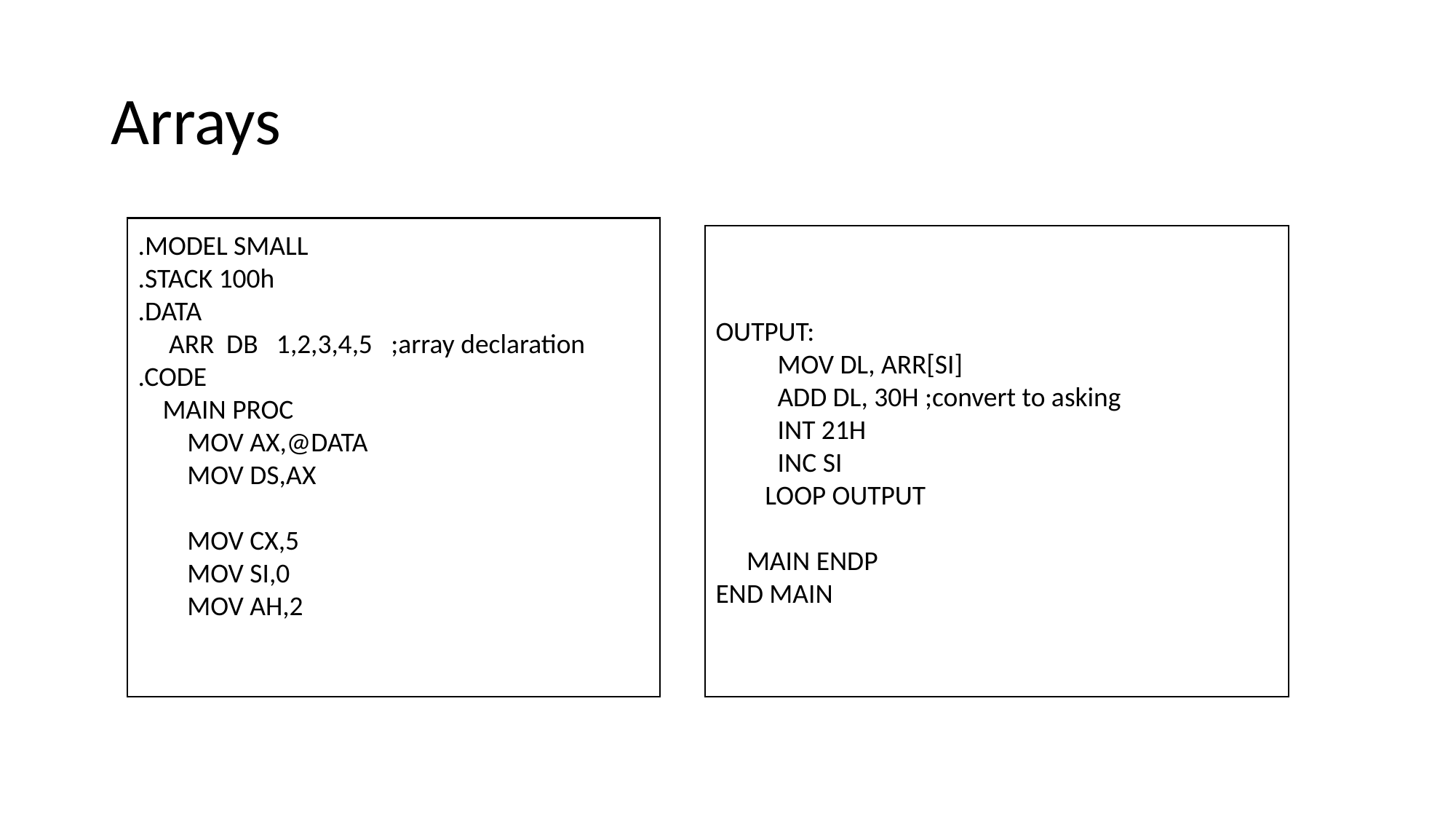

# Arrays

.MODEL SMALL
.STACK 100h
.DATA
     ARR  DB   1,2,3,4,5   ;array declaration
.CODE
    MAIN PROC
        MOV AX,@DATA
        MOV DS,AX

        MOV CX,5
        MOV SI,0
        MOV AH,2

OUTPUT:
          MOV DL, ARR[SI]
          ADD DL, 30H ;convert to asking
          INT 21H
          INC SI
        LOOP OUTPUT

     MAIN ENDP
END MAIN